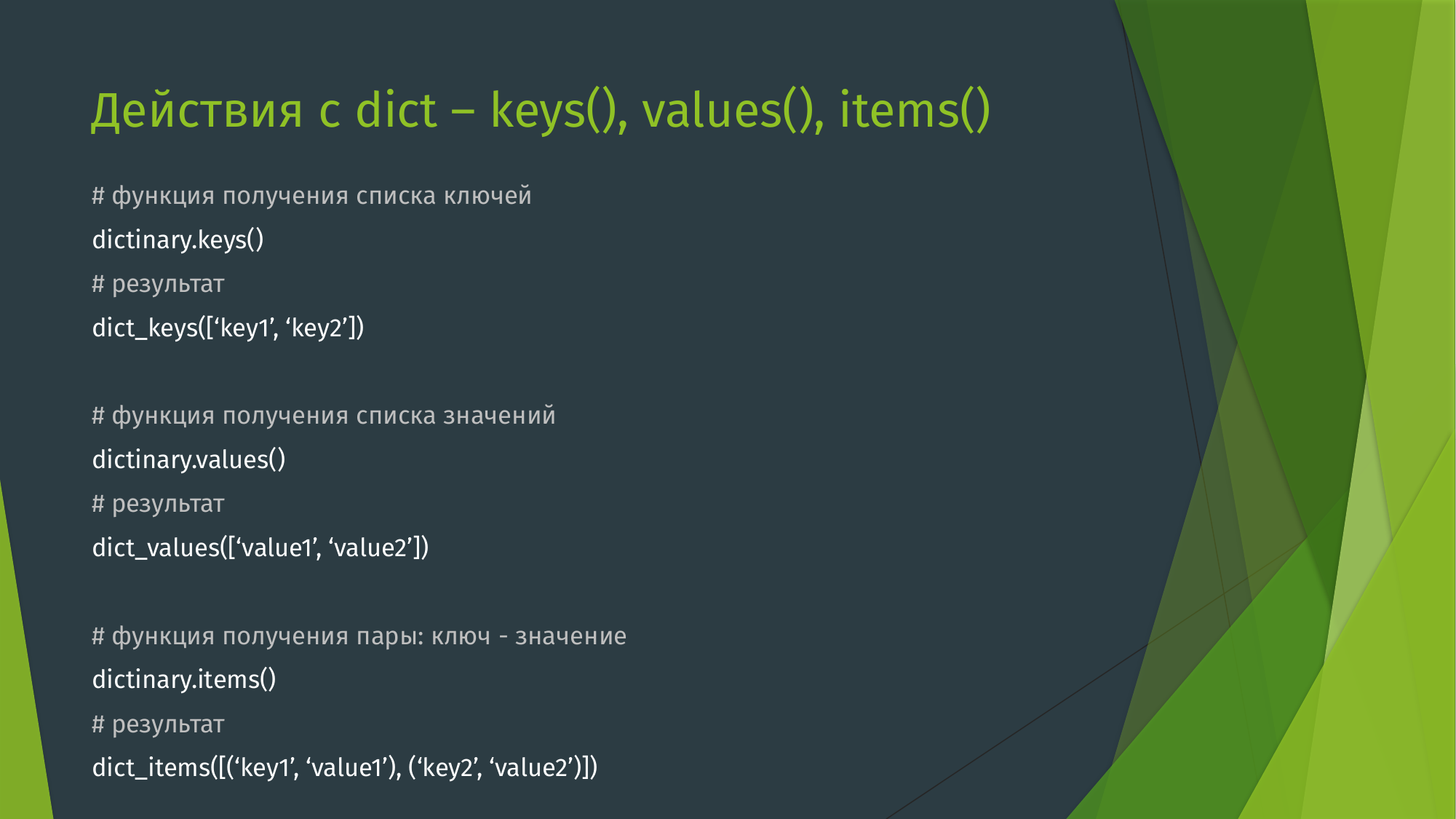

# Действия с dict – keys(), values(), items()
# функция получения списка ключей
dictinary.keys()
# результат
dict_keys([‘key1’, ‘key2’])

# функция получения списка значений
dictinary.values()
# результат
dict_values([‘value1’, ‘value2’])

# функция получения пары: ключ - значение
dictinary.items()
# результат
dict_items([(‘key1’, ‘value1’), (‘key2’, ‘value2’)])